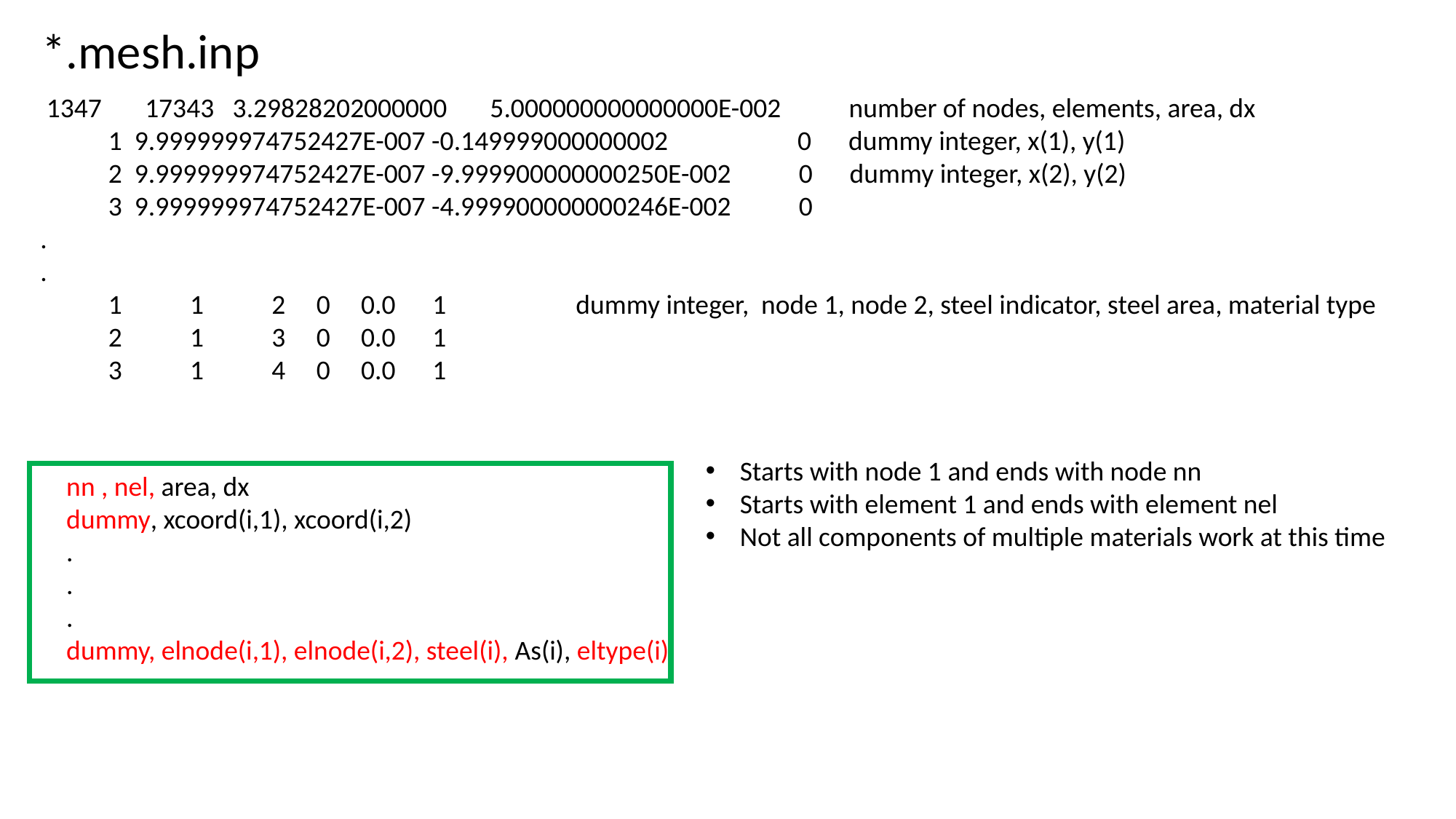

*.mesh.inp
 1347       17343   3.29828202000000       5.000000000000000E-002           number of nodes, elements, area, dx
           1  9.999999974752427E-007 -0.149999000000002                     0      dummy integer, x(1), y(1)
           2  9.999999974752427E-007 -9.999900000000250E-002           0      dummy integer, x(2), y(2)
           3  9.999999974752427E-007 -4.999900000000246E-002           0
.
.
           1           1           2     0     0.0      1                     dummy integer,  node 1, node 2, steel indicator, steel area, material type
           2           1           3     0     0.0      1
           3           1           4     0     0.0      1
Starts with node 1 and ends with node nn
Starts with element 1 and ends with element nel
Not all components of multiple materials work at this time

nn , nel, area, dx
dummy, xcoord(i,1), xcoord(i,2)
.
.
.
dummy, elnode(i,1), elnode(i,2), steel(i), As(i), eltype(i)